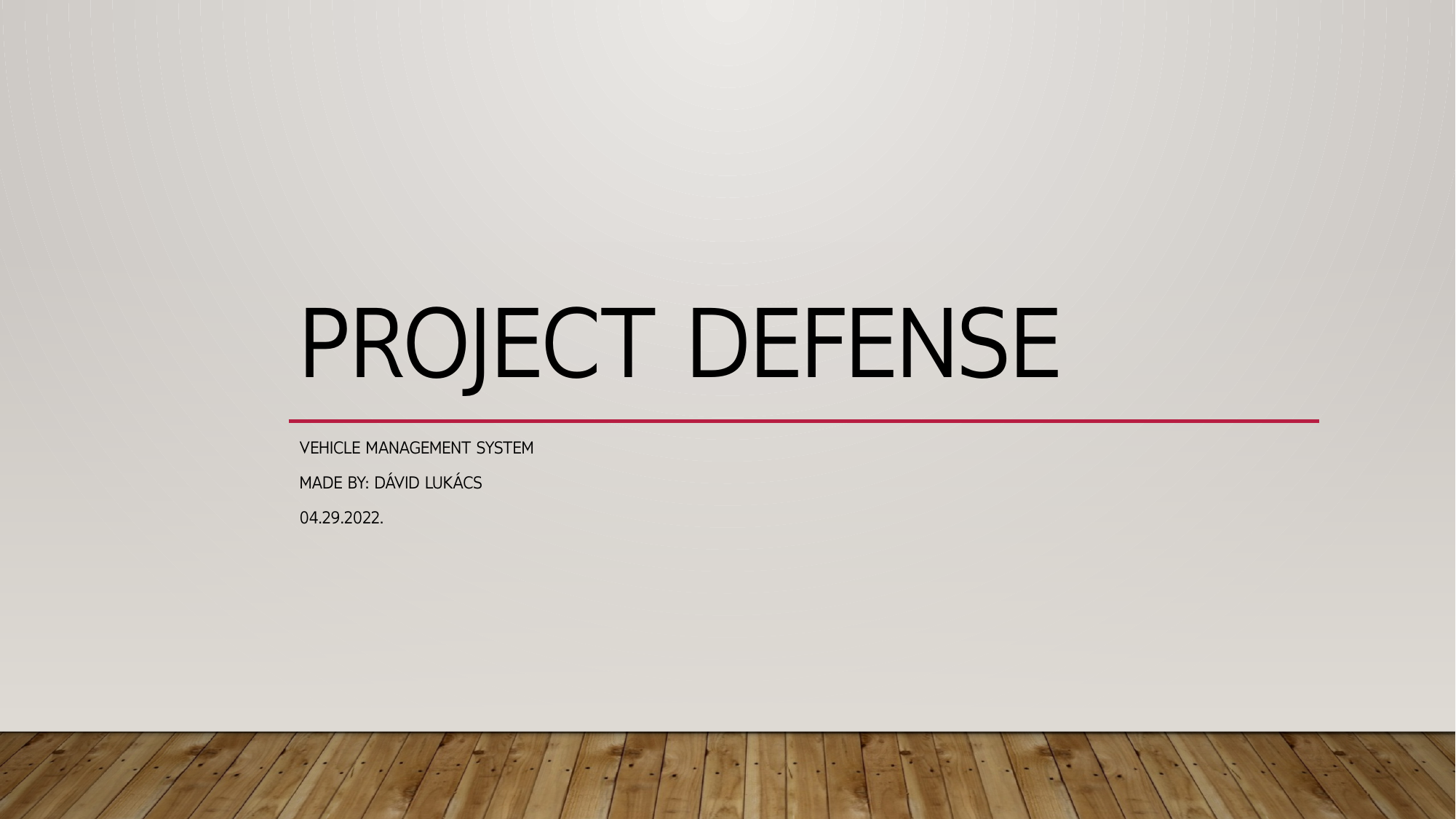

# Project defense
Vehicle Management System
Made by: Dávid Lukács
04.29.2022.